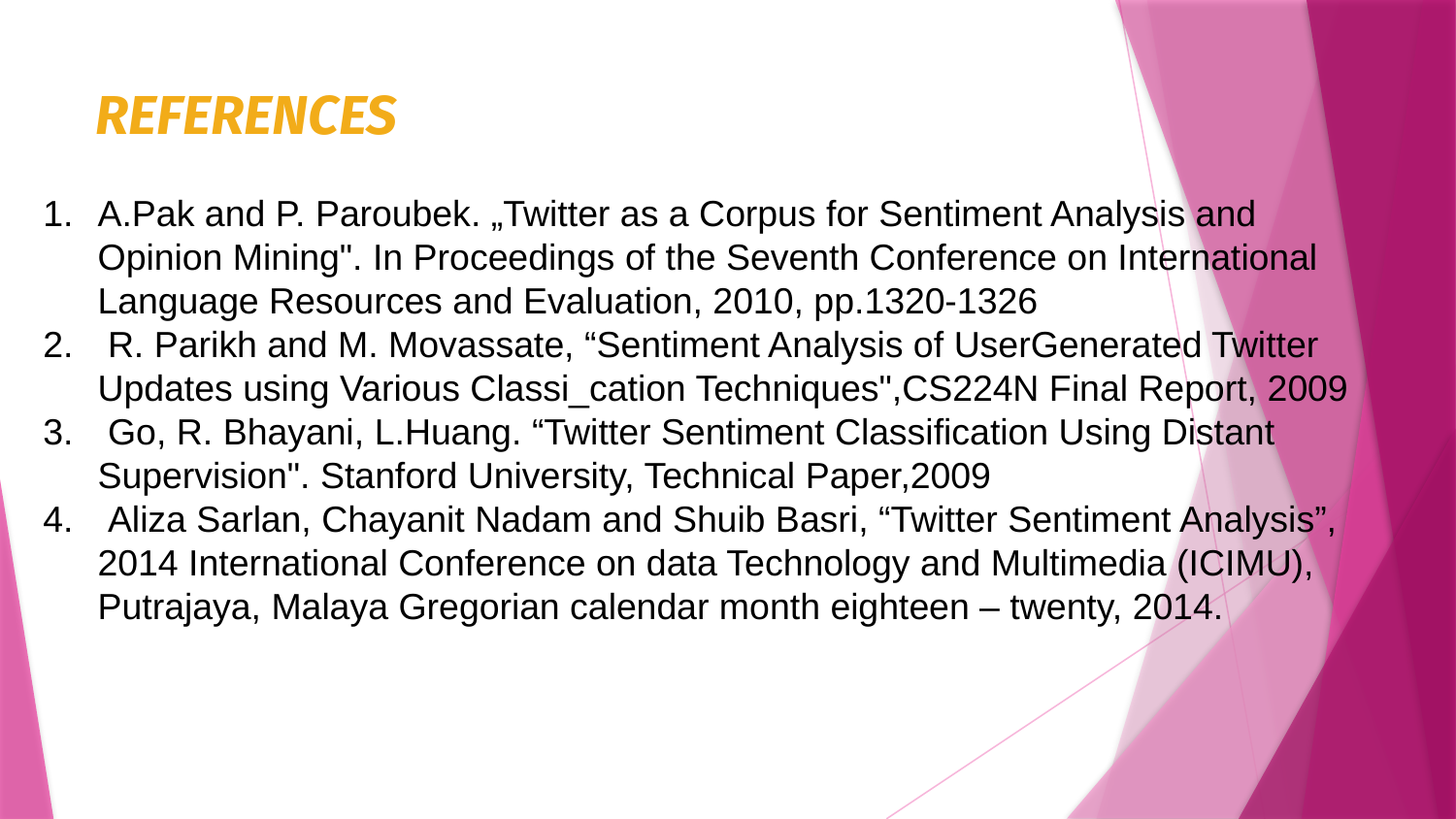

# REFERENCES
A.Pak and P. Paroubek. „Twitter as a Corpus for Sentiment Analysis and Opinion Mining". In Proceedings of the Seventh Conference on International Language Resources and Evaluation, 2010, pp.1320-1326
 R. Parikh and M. Movassate, “Sentiment Analysis of UserGenerated Twitter Updates using Various Classi_cation Techniques",CS224N Final Report, 2009
 Go, R. Bhayani, L.Huang. “Twitter Sentiment Classification Using Distant Supervision". Stanford University, Technical Paper,2009
 Aliza Sarlan, Chayanit Nadam and Shuib Basri, “Twitter Sentiment Analysis”, 2014 International Conference on data Technology and Multimedia (ICIMU), Putrajaya, Malaya Gregorian calendar month eighteen – twenty, 2014.